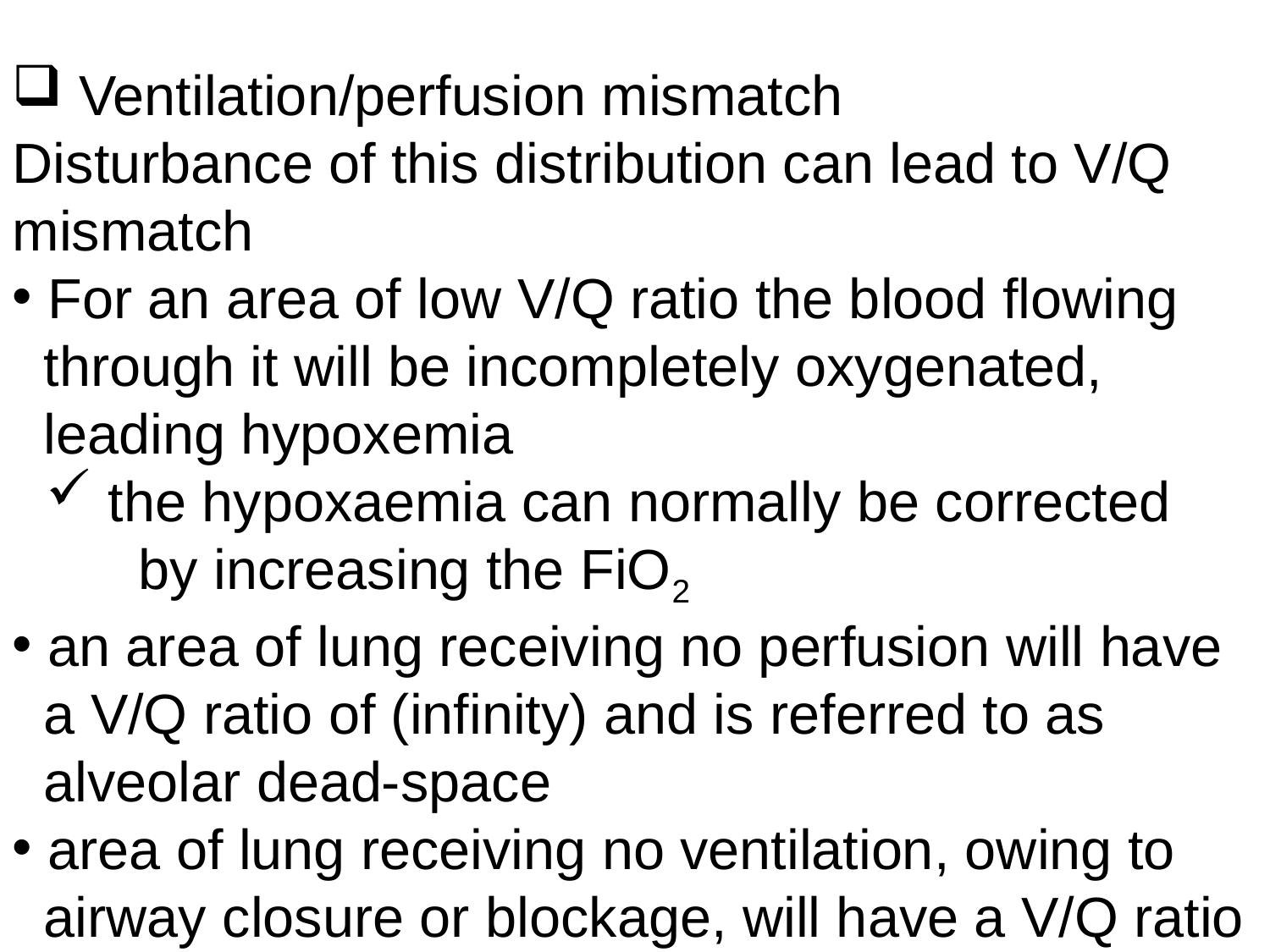

Ventilation/perfusion mismatch
Disturbance of this distribution can lead to V/Q mismatch
 For an area of low V/Q ratio the blood flowing
  through it will be incompletely oxygenated,
  leading hypoxemia
 the hypoxaemia can normally be corrected
    by increasing the FiO2
 an area of lung receiving no perfusion will have
  a V/Q ratio of (infinity) and is referred to as
  alveolar dead-space
 area of lung receiving no ventilation, owing to
  airway closure or blockage, will have a V/Q ratio